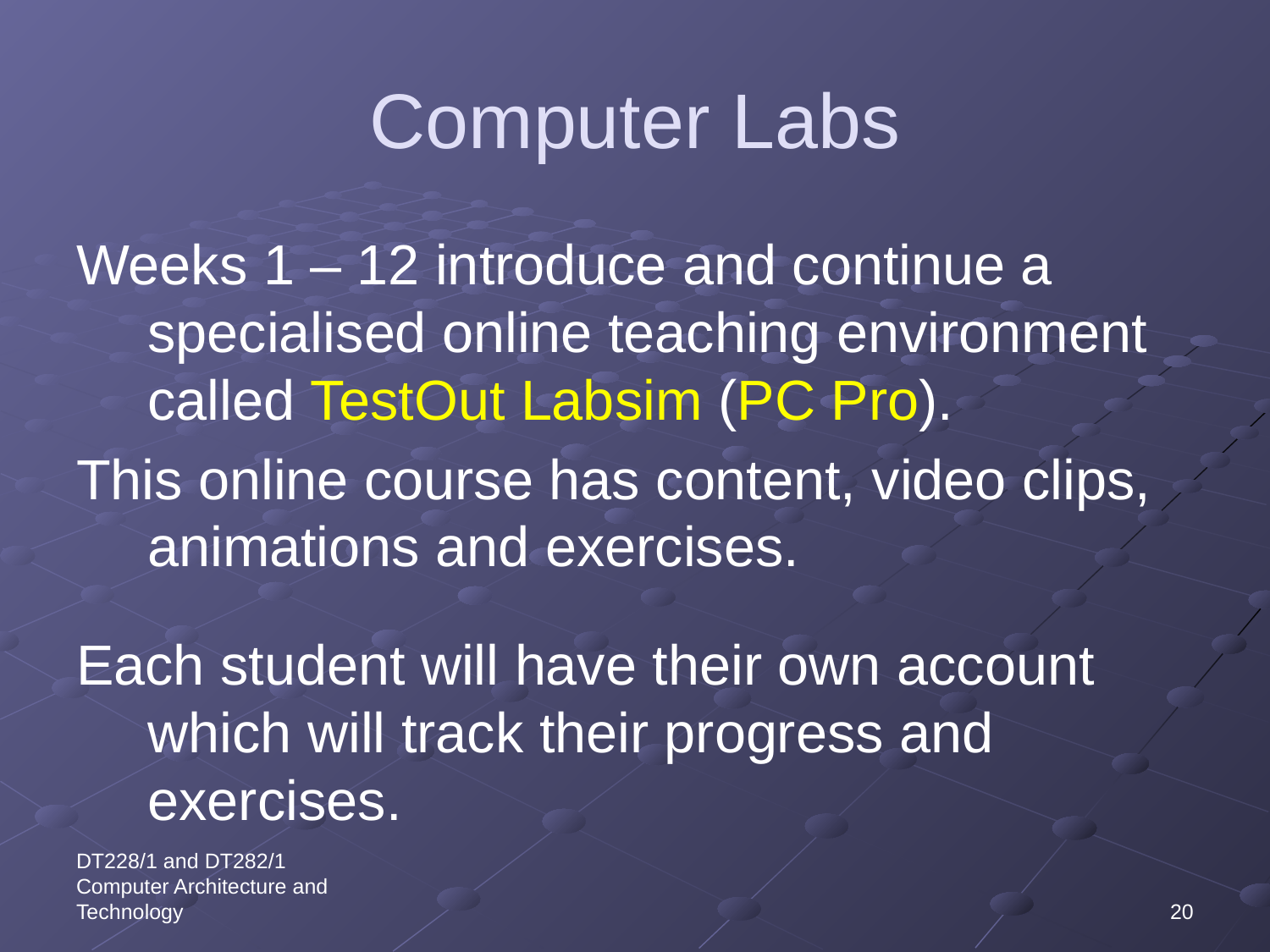

# Computer Labs
Weeks 1 – 12 introduce and continue a specialised online teaching environment called TestOut Labsim (PC Pro).
This online course has content, video clips, animations and exercises.

Each student will have their own account which will track their progress and exercises.
DT228/1 and DT282/1 Computer Architecture and  Technology
20